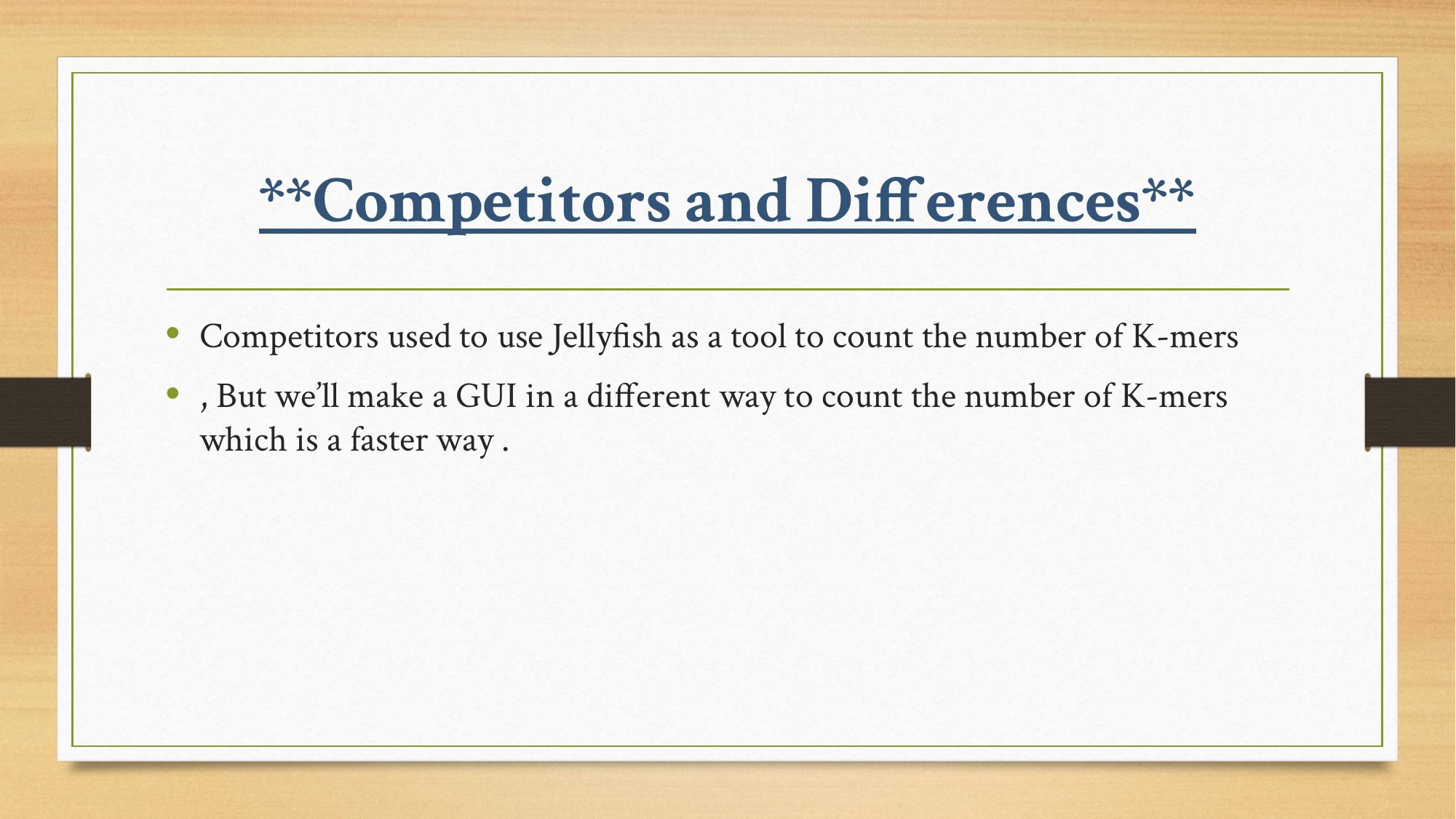

# **Competitors and Differences**
Competitors used to use Jellyfish as a tool to count the number of K-mers
, But we’ll make a GUI in a different way to count the number of K-mers which is a faster way .